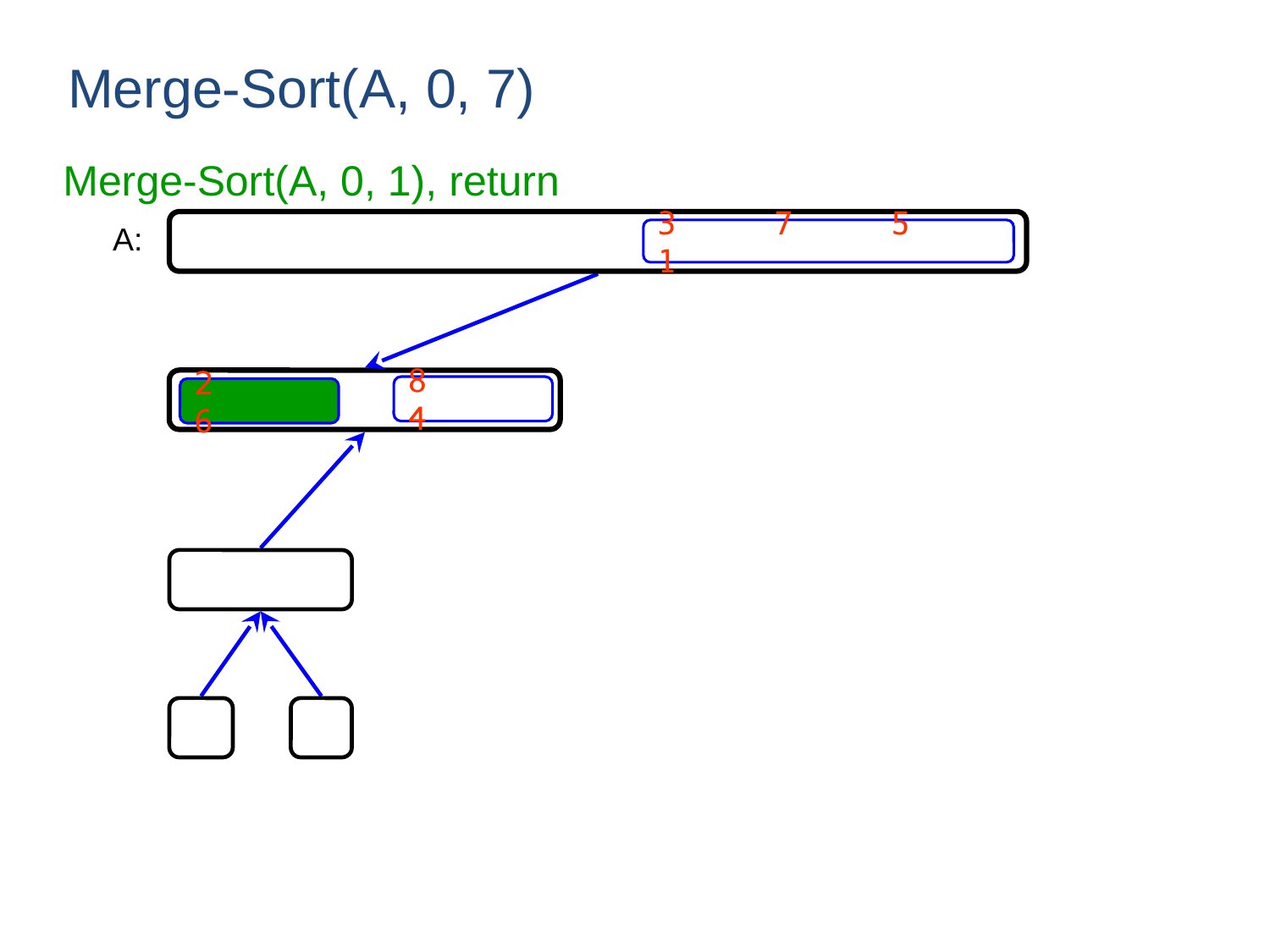

Merge-Sort(A, 0, 7)
Merge-Sort(A, 0, 1), return

A:
3          7          5         1

8          4
2          6